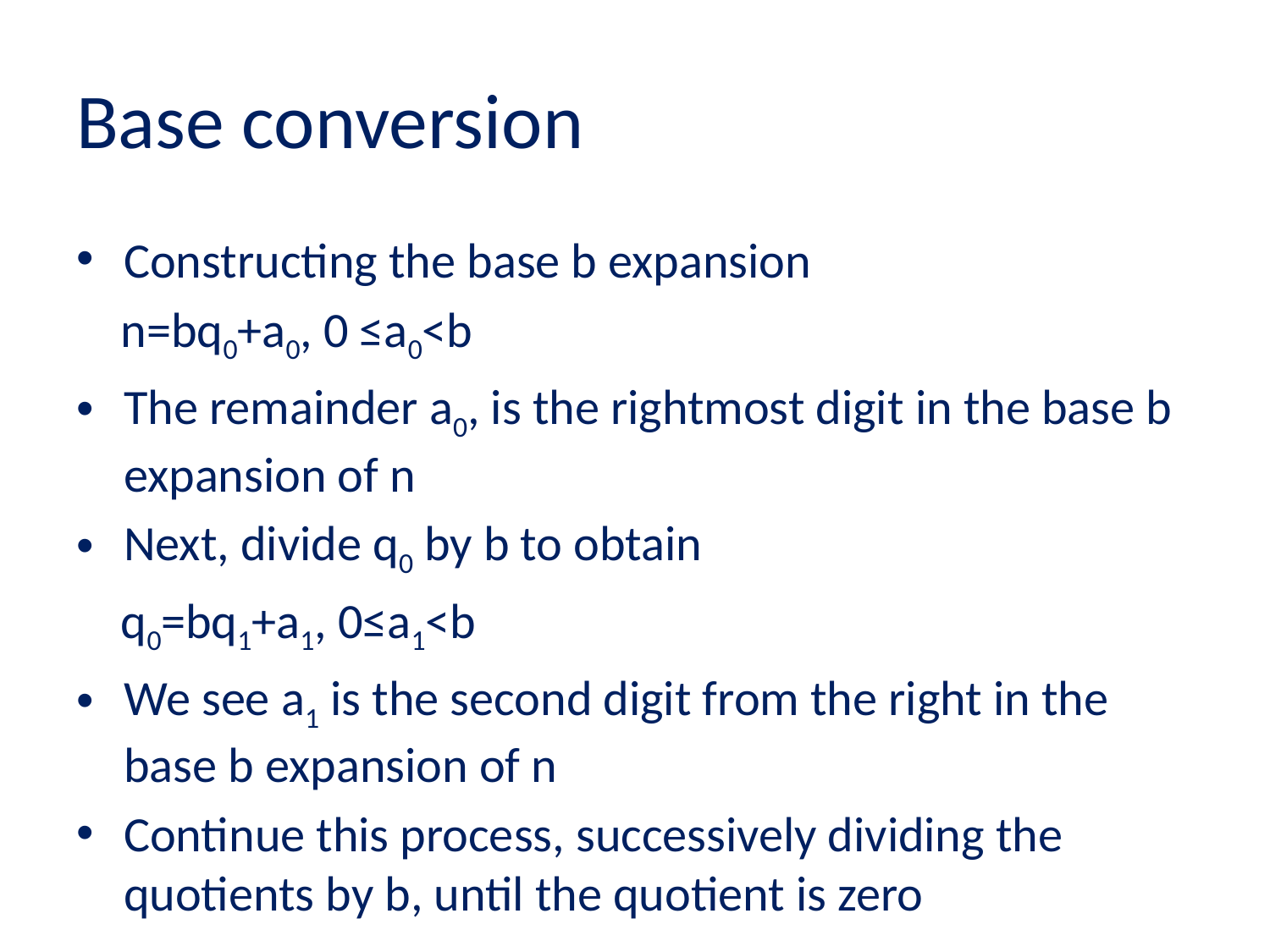

# Base conversion
Constructing the base b expansion
    n=bq0+a0, 0 ≤a0<b
The remainder a0, is the rightmost digit in the base b expansion of n
Next, divide q0 by b to obtain
    q0=bq1+a1, 0≤a1<b
We see a1 is the second digit from the right in the base b expansion of n
Continue this process, successively dividing the quotients by b, until the quotient is zero
16